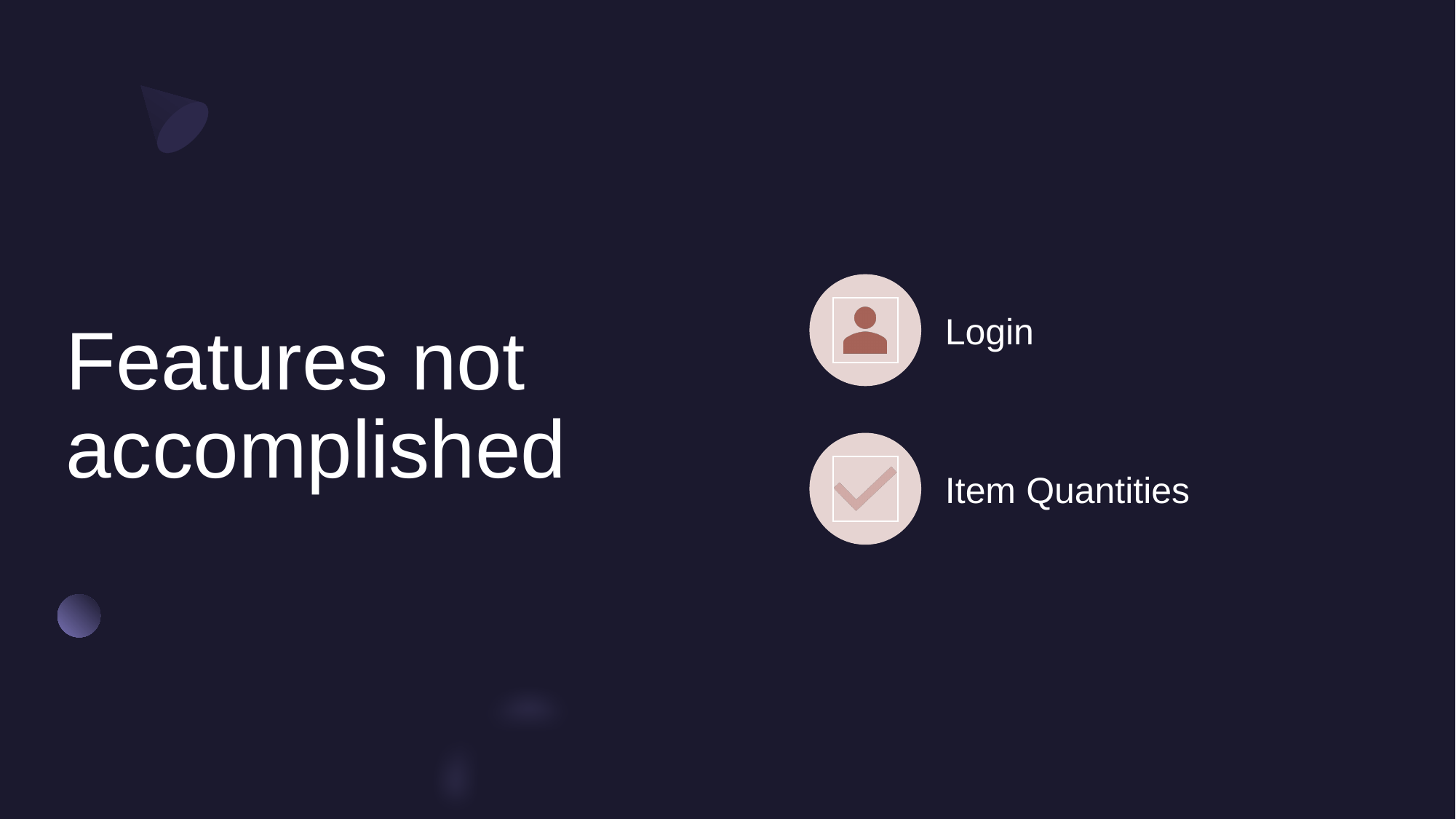

Login
Item Quantities

# Features not accomplished